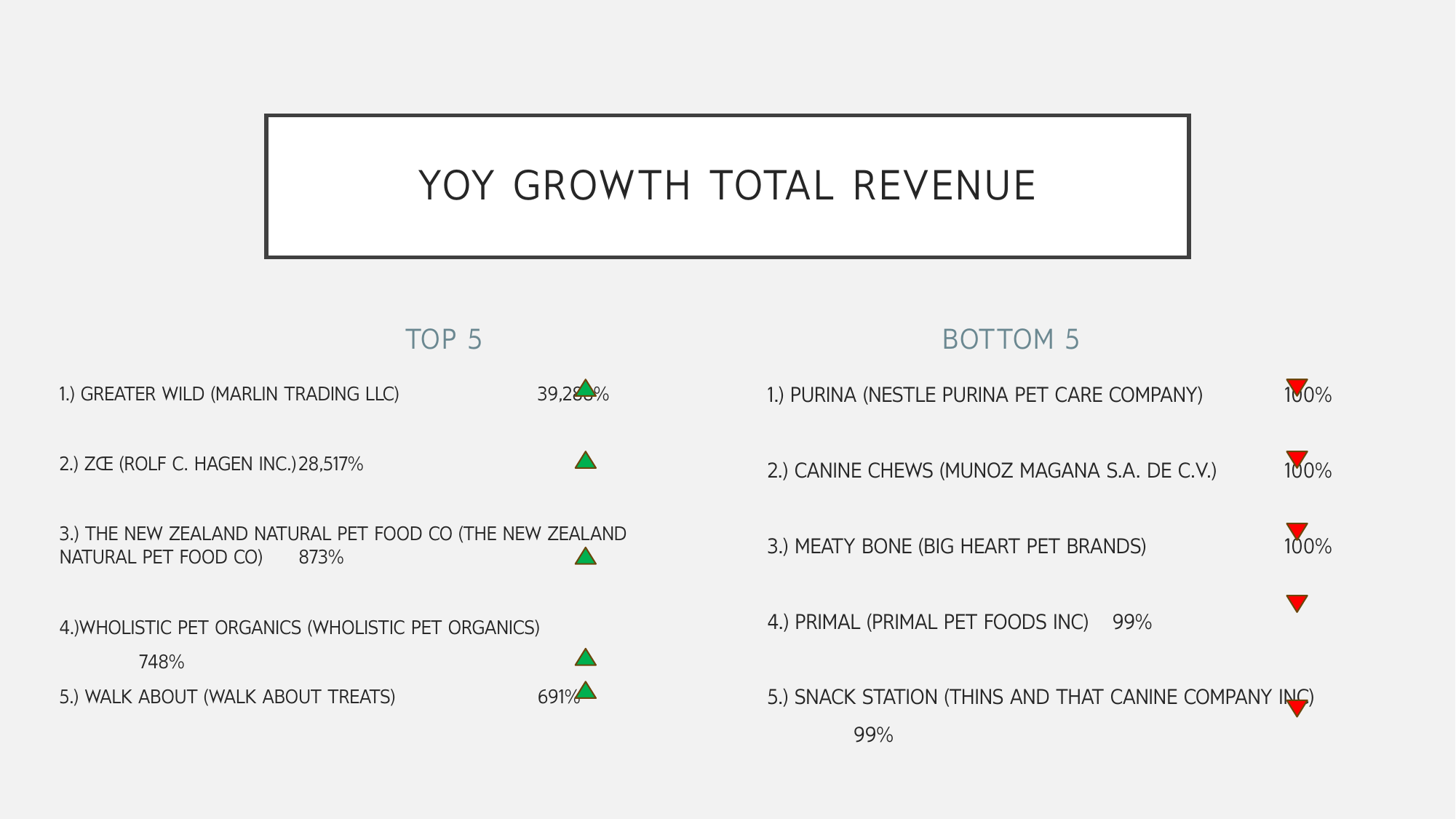

# Yoy growth Total revenue
Top 5
Bottom 5
1.) GREATER WILD (MARLIN TRADING LLC)		39,288%

2.) ZOE (ROLF C. HAGEN INC.)			28,517%

3.) THE NEW ZEALAND NATURAL PET FOOD CO (THE NEW ZEALAND NATURAL PET FOOD CO)		873%

4.)WHOLISTIC PET ORGANICS (WHOLISTIC PET ORGANICS)
					748%
5.) WALK ABOUT (WALK ABOUT TREATS)		691%
1.) PURINA (NESTLE PURINA PET CARE COMPANY)	100%

2.) CANINE CHEWS (MUNOZ MAGANA S.A. DE C.V.)	100%

3.) MEATY BONE (BIG HEART PET BRANDS)		100%

4.) PRIMAL (PRIMAL PET FOODS INC)		99%

5.) SNACK STATION (THINS AND THAT CANINE COMPANY INC)
					99%